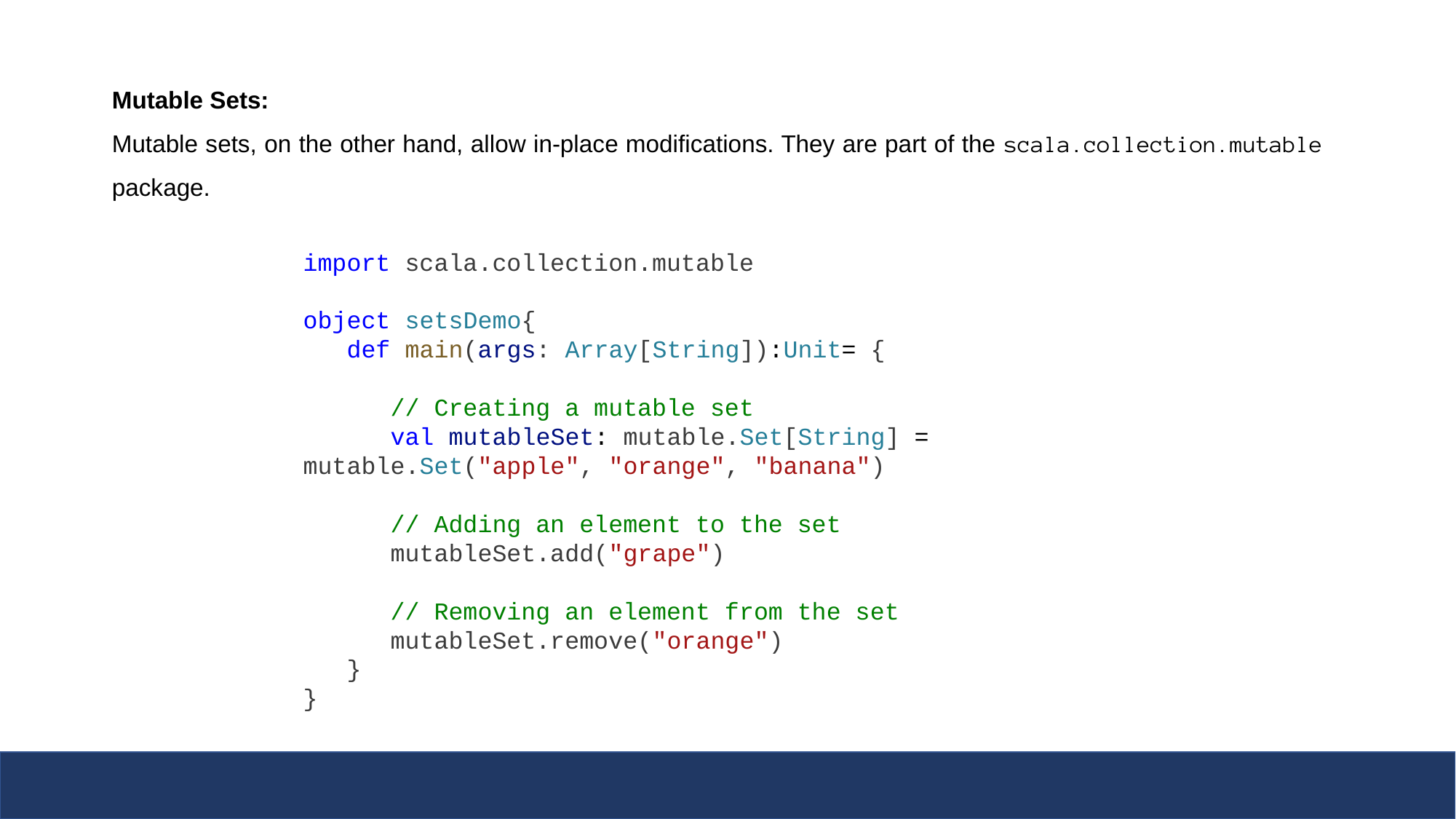

Mutable Sets:
Mutable sets, on the other hand, allow in-place modifications. They are part of the scala.collection.mutable package.
import scala.collection.mutable
object setsDemo{
   def main(args: Array[String]):Unit= {

      // Creating a mutable set
      val mutableSet: mutable.Set[String] = mutable.Set("apple", "orange", "banana")

      // Adding an element to the set
      mutableSet.add("grape")

      // Removing an element from the set
      mutableSet.remove("orange")
   }
}
71